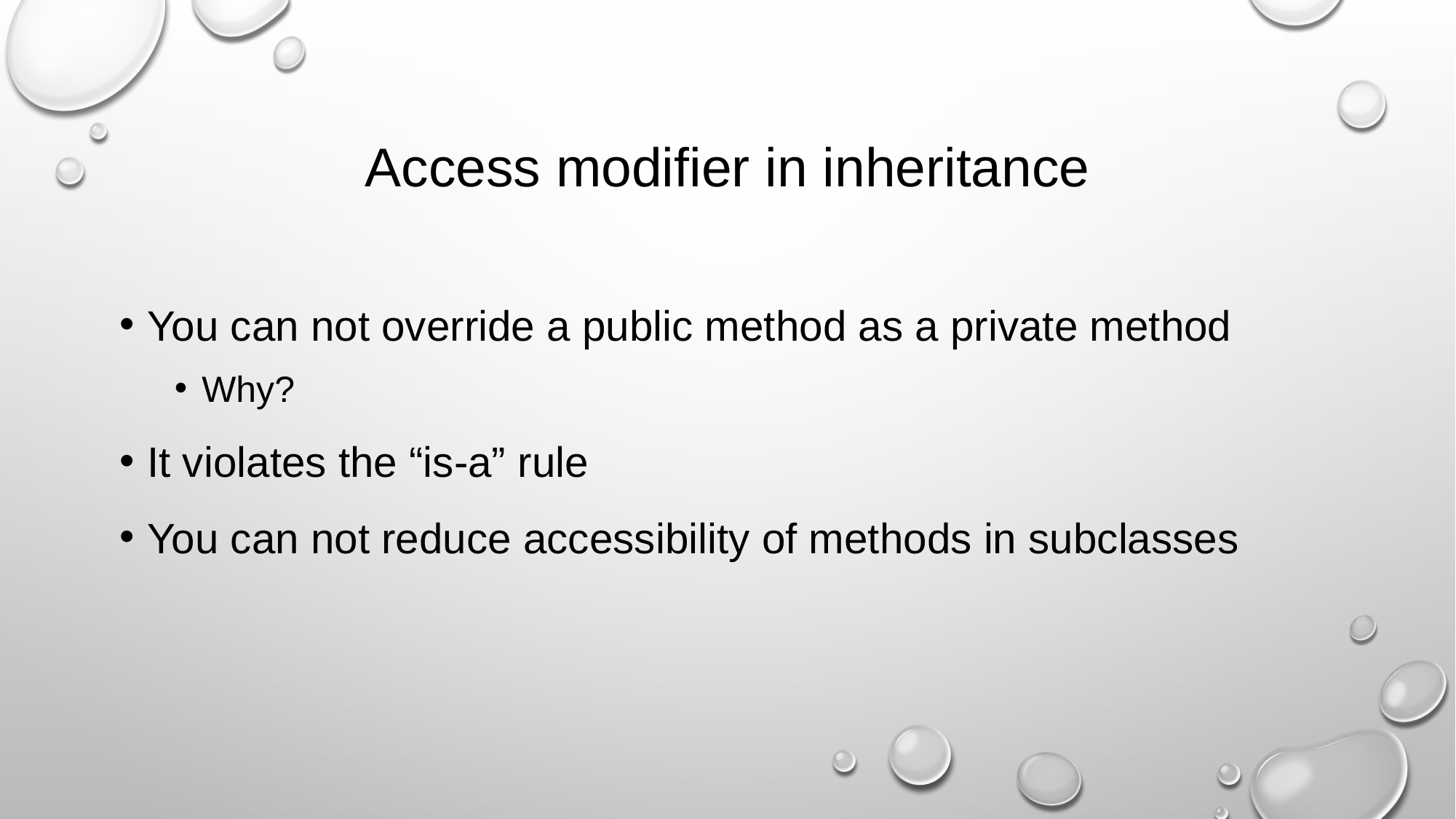

# Access modifier in inheritance
You can not override a public method as a private method
Why?
It violates the “is-a” rule
You can not reduce accessibility of methods in subclasses